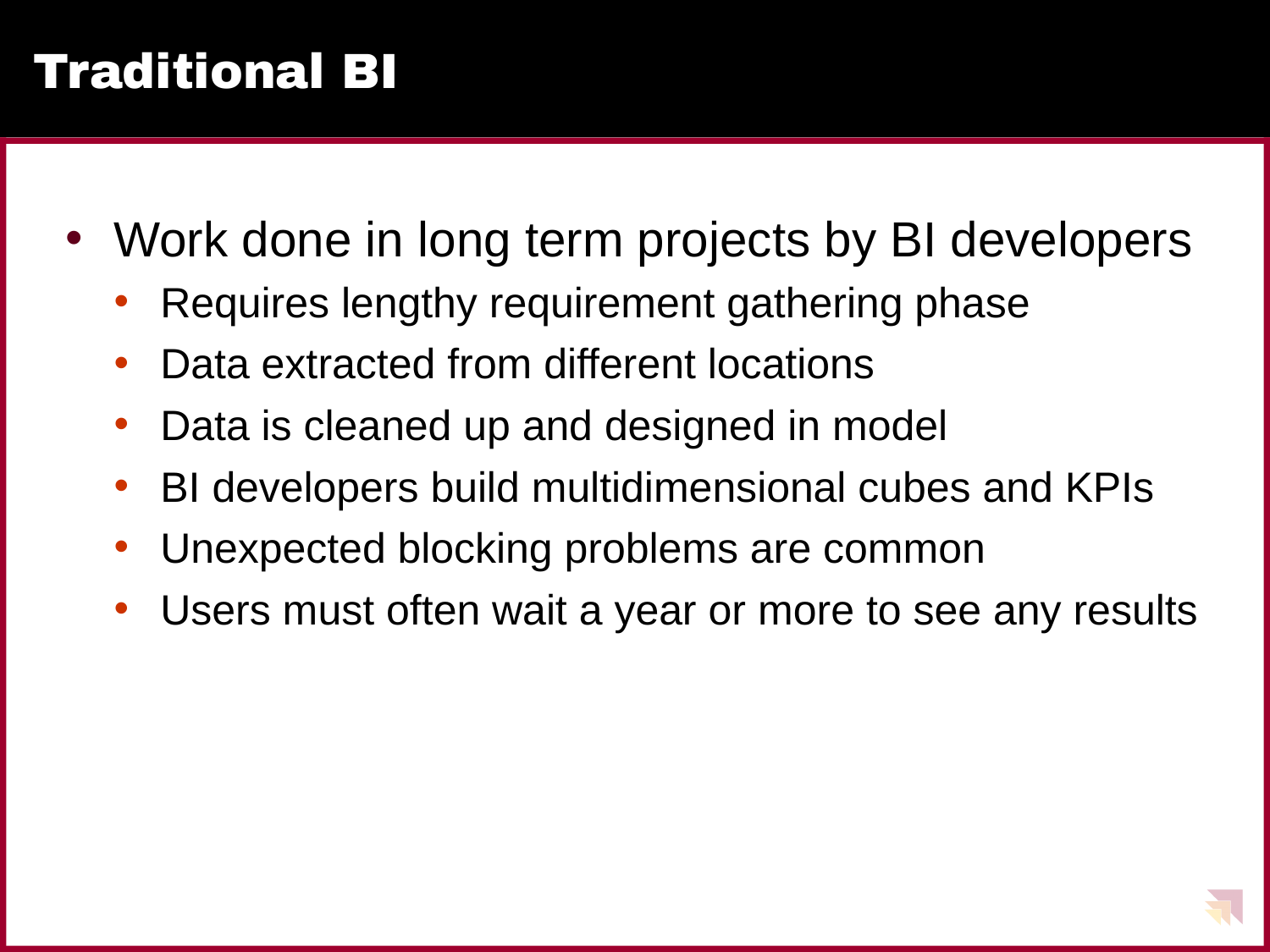

# Traditional BI
Work done in long term projects by BI developers
Requires lengthy requirement gathering phase
Data extracted from different locations
Data is cleaned up and designed in model
BI developers build multidimensional cubes and KPIs
Unexpected blocking problems are common
Users must often wait a year or more to see any results